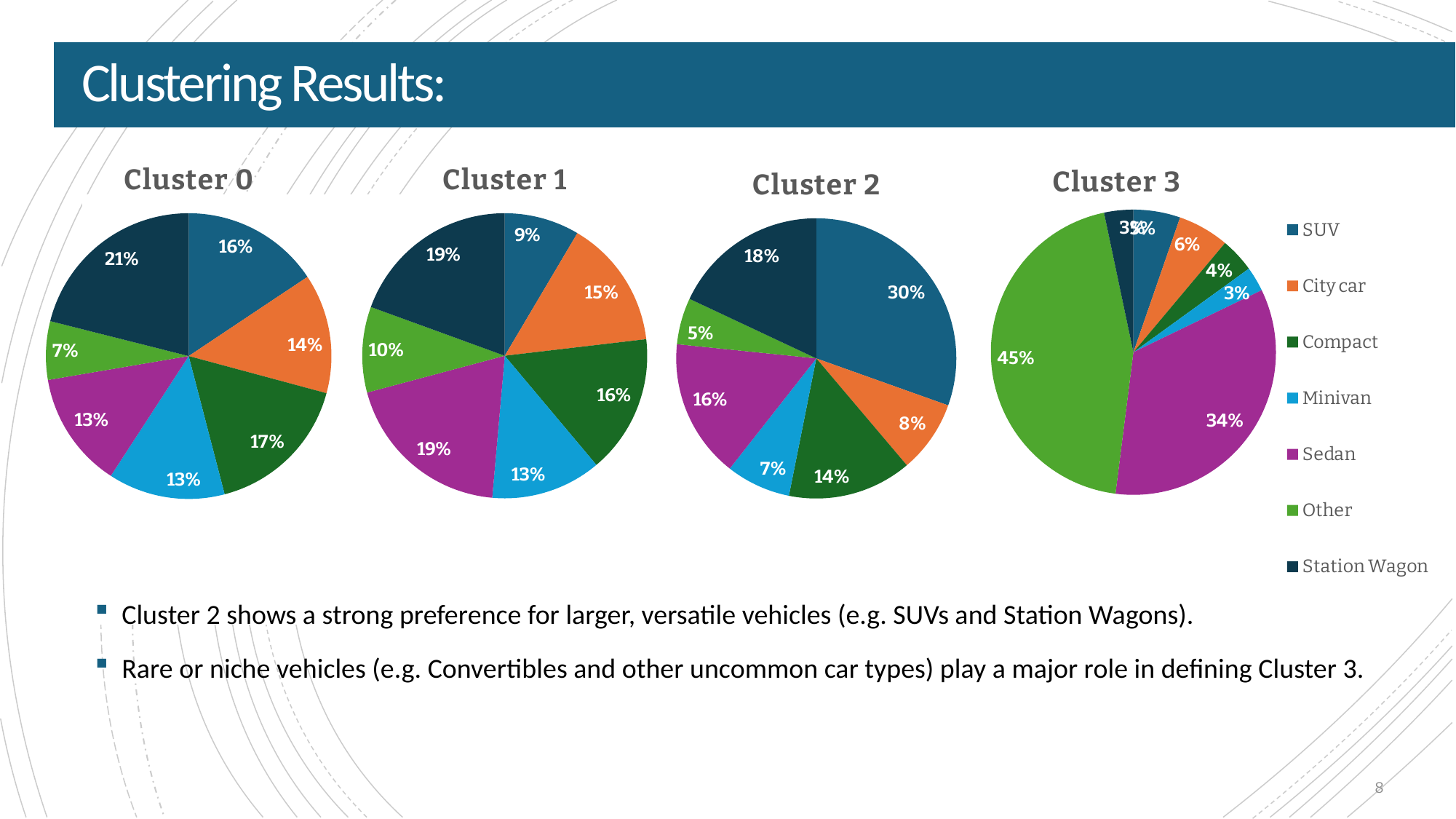

Clustering Results:

### Chart: Cluster 3

| Category | Sales |
|---|---|
| SUV | 5.3 |
| City car | 5.8 |
| Compact | 3.9 |
| Minivan | 2.8 |
| Sedan | 34.1 |
| Other | 44.6 |
| Station Wagon | 3.3 |

### Chart: Cluster 0

| Category | Column1 |
|---|---|
| SUV | 15.6 |
| City car | 13.5 |
| Compact | 16.7 |
| Minivan | 13.2 |
| Sedan | 13.1 |
| Other | 6.6 |
| Station Wagon | 21.0 |

### Chart: Cluster 1

| Category | Column1 |
|---|---|
| SUV | 8.5 |
| City car | 14.6 |
| Compact | 15.7 |
| Minivan | 12.5 |
| Sedan | 19.4 |
| Other | 9.7 |
| Station Wagon | 19.4 |

### Chart: Cluster 2

| Category | Column1 |
|---|---|
| SUV | 30.6 |
| City car | 8.4 |
| Compact | 14.4 |
| Minivan | 7.5 |
| Sedan | 16.1 |
| Other | 5.4 |
| Station Wagon | 18.1 |
# Methodology

Cluster 2 shows a strong preference for larger, versatile vehicles (e.g. SUVs and Station Wagons).
Rare or niche vehicles (e.g. Convertibles and other uncommon car types) play a major role in defining Cluster 3.

8